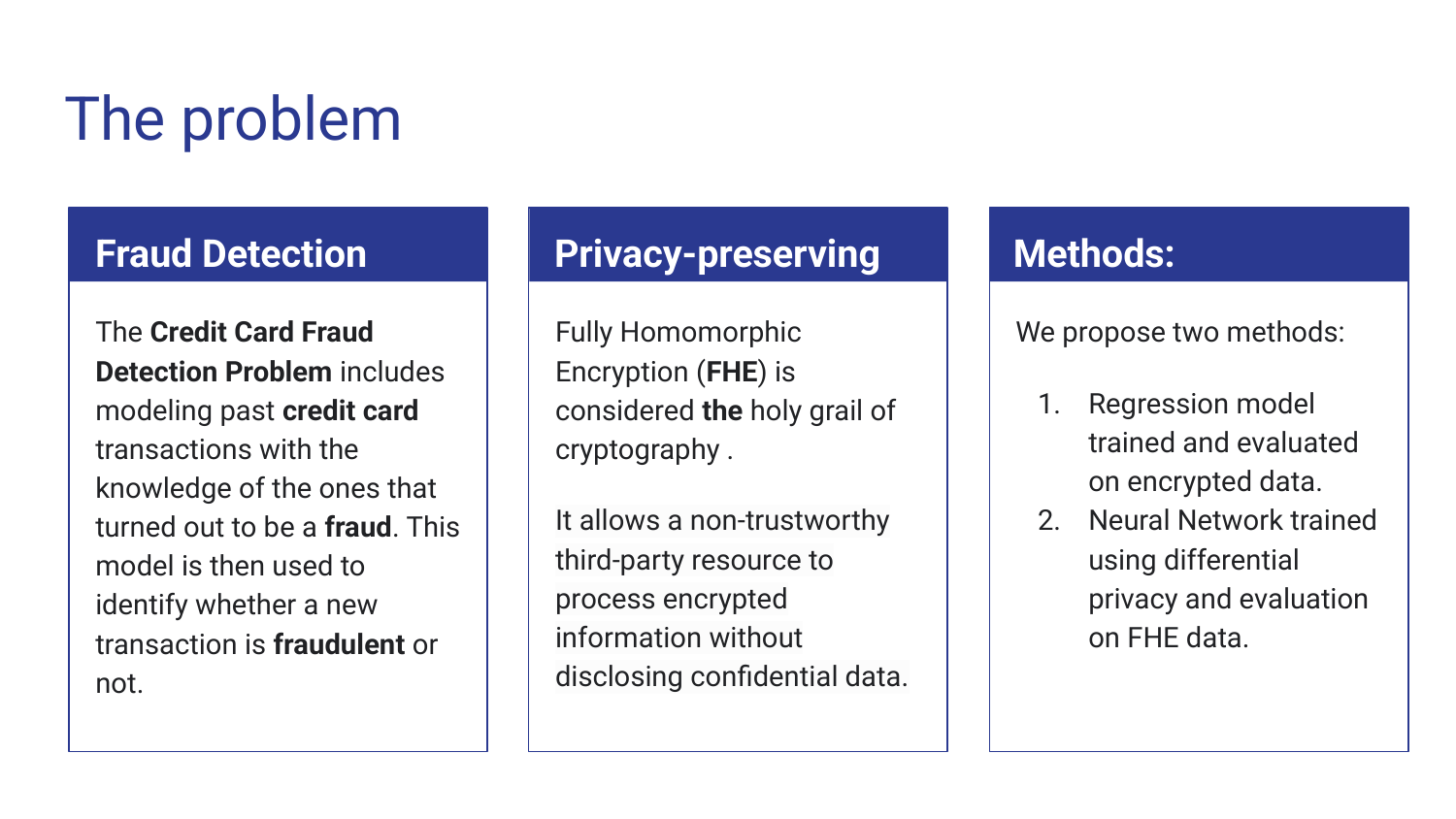

# The problem

Fraud Detection

Privacy-preserving

Methods:
The Credit Card Fraud Detection Problem includes modeling past credit card transactions with the knowledge of the ones that turned out to be a fraud. This model is then used to identify whether a new transaction is fraudulent or not.
Fully Homomorphic Encryption (FHE) is considered the holy grail of cryptography .
It allows a non-trustworthy third-party resource to process encrypted information without disclosing confidential data.
We propose two methods:
Regression model trained and evaluated on encrypted data.
Neural Network trained using differential privacy and evaluation on FHE data.